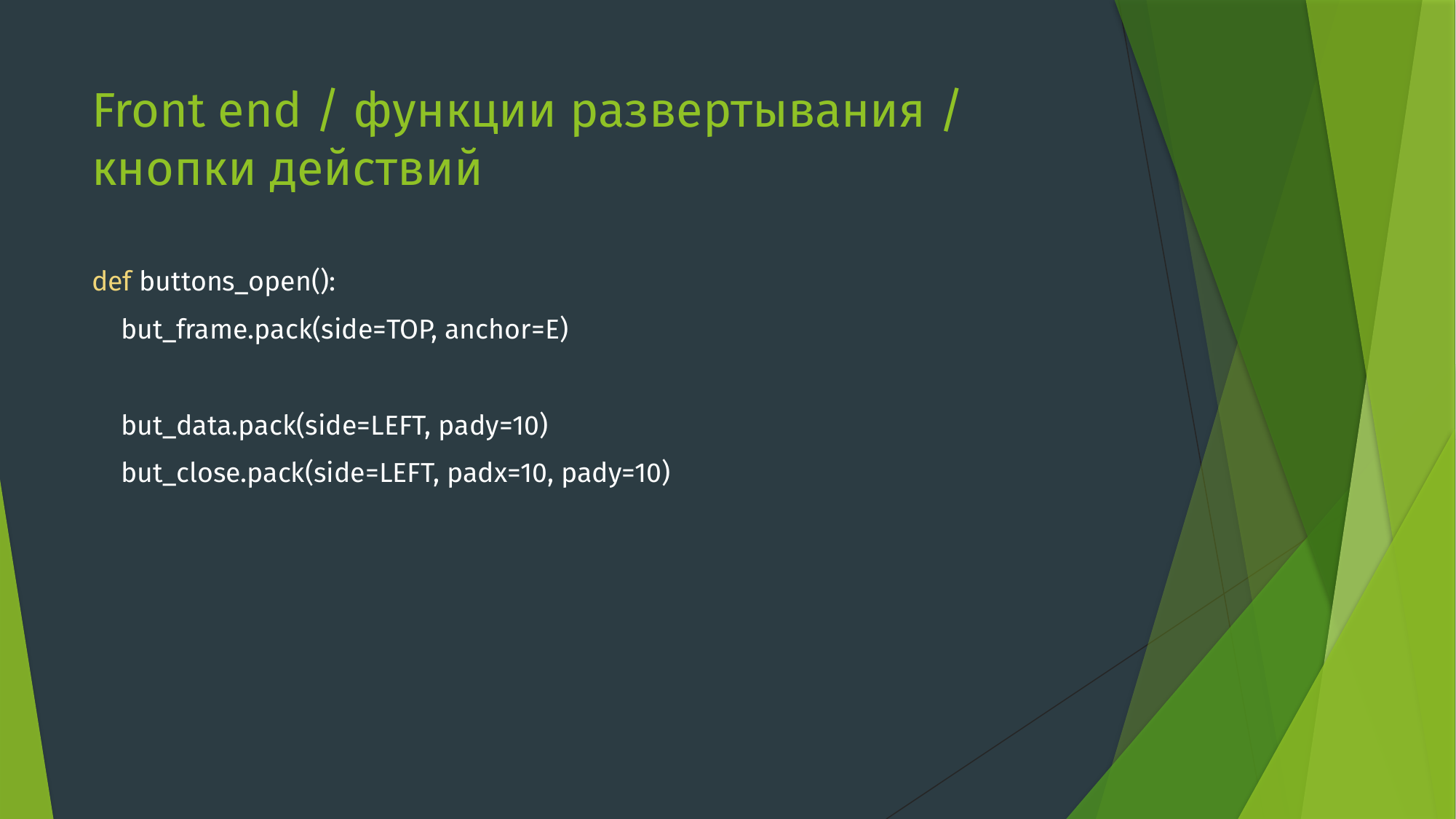

# Front end / функции развертывания / кнопки действий
def buttons_open():
    but_frame.pack(side=TOP, anchor=E)

    but_data.pack(side=LEFT, pady=10)
    but_close.pack(side=LEFT, padx=10, pady=10)